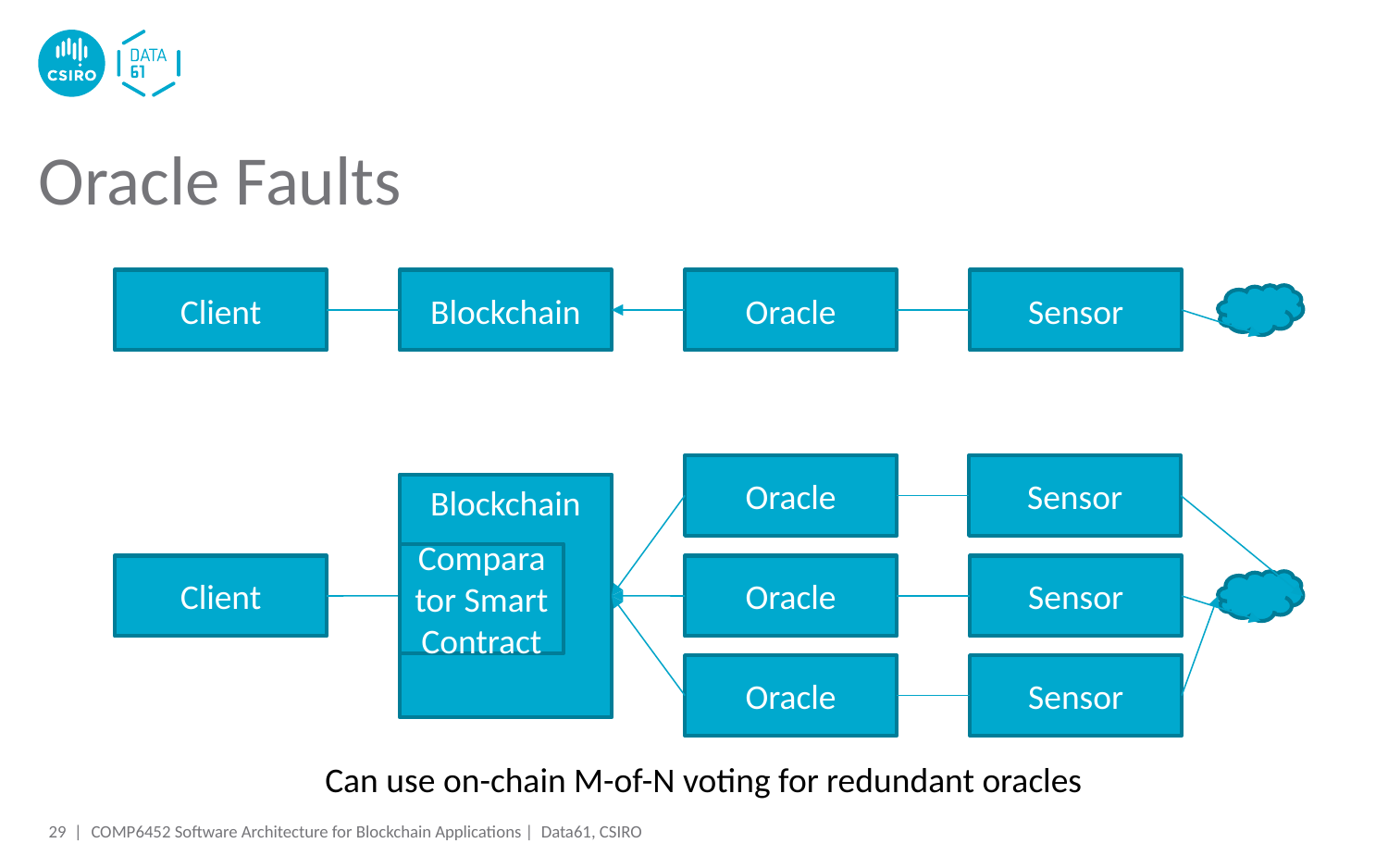

# Oracle Faults
Client
Sensor
Oracle
Blockchain

Sensor
Oracle
Blockchain
Comparator Smart Contract
Client
Sensor
Oracle

Sensor
Oracle
Can use on-chain M-of-N voting for redundant oracles
29  |
COMP6452 Software Architecture for Blockchain Applications |  Data61, CSIRO